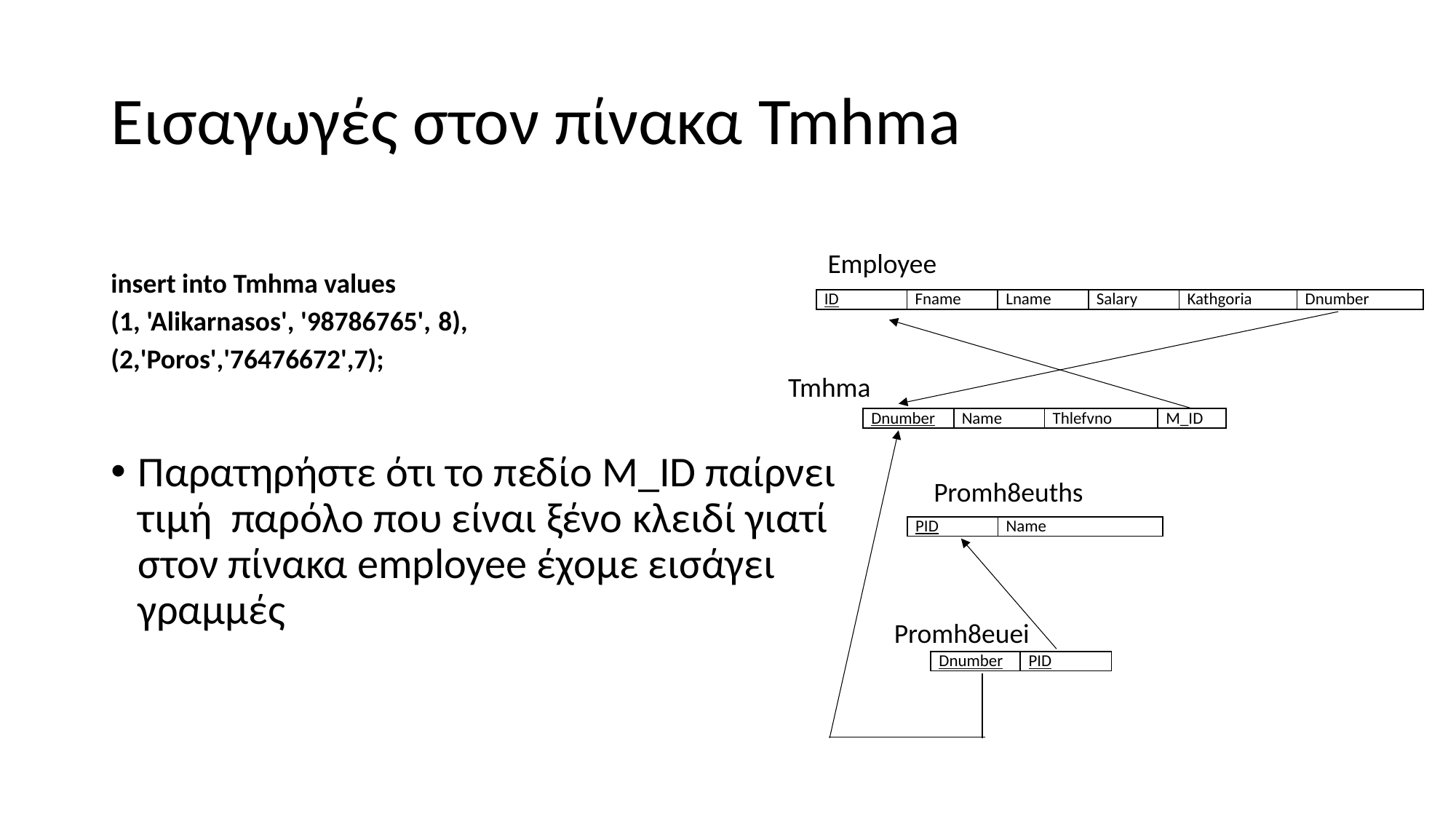

# Εισαγωγές στον πίνακα Tmhma

insert into Tmhma values
(1, 'Alikarnasos', '98786765',	8),
(2,'Poros','76476672',7);

Παρατηρήστε ότι το πεδίο M_ID παίρνει τιμή  παρόλο που είναι ξένο κλειδί γιατί στον πίνακα employee έχομε εισάγει γραμμές
Employee
| ID | Fname | Lname | Salary | Kathgoria | Dnumber |
| --- | --- | --- | --- | --- | --- |
Tmhma
| Dnumber | Name | Thlefvno | M\_ID |
| --- | --- | --- | --- |
Promh8euths

| PID | Name |
| --- | --- |
Promh8euei

| Dnumber | PID |
| --- | --- |